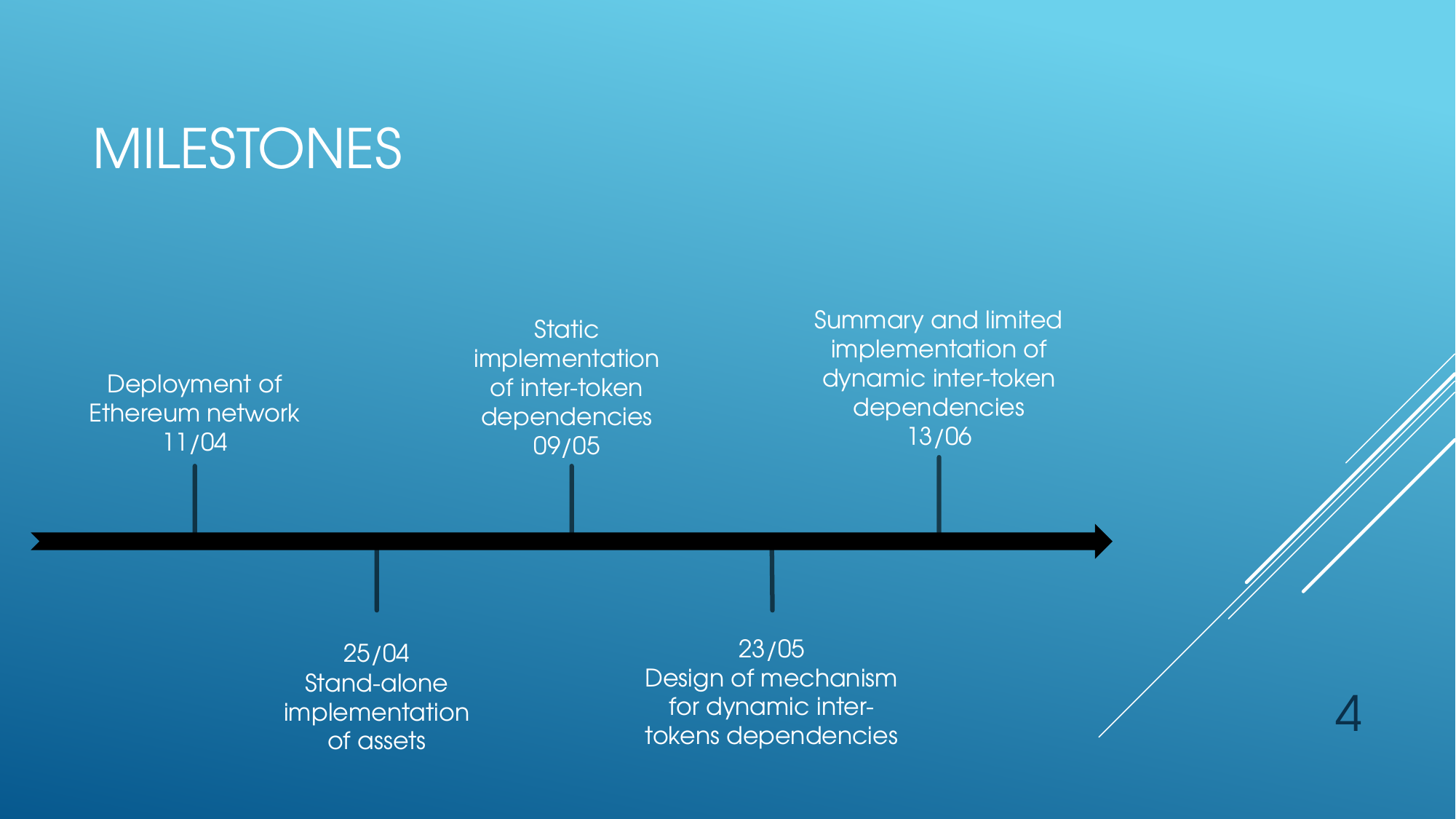

Milestones
Summary and limited implementation of dynamic inter-token dependencies
13/06
Static implementation of inter-token dependencies
09/05
Deployment of Ethereum network
11/04

23/05
Design of mechanism for dynamic inter-tokens dependencies
25/04
Stand-alone implementation of assets
4